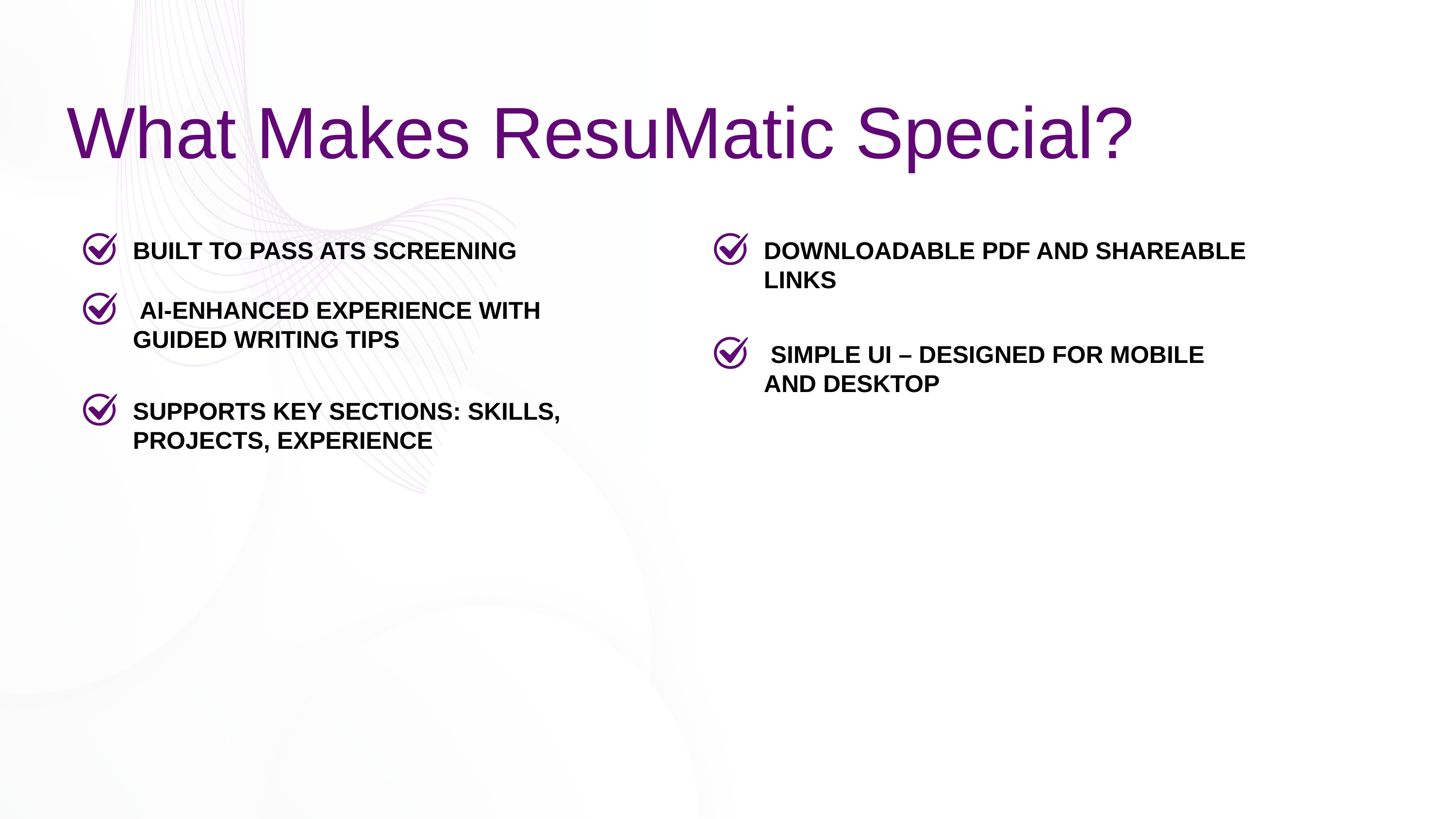

What Makes ResuMatic Special?

BUILT TO PASS ATS SCREENING

DOWNLOADABLE PDF AND SHAREABLE LINKS

 AI-ENHANCED EXPERIENCE WITH GUIDED WRITING TIPS

 SIMPLE UI – DESIGNED FOR MOBILE AND DESKTOP

SUPPORTS KEY SECTIONS: SKILLS, PROJECTS, EXPERIENCE